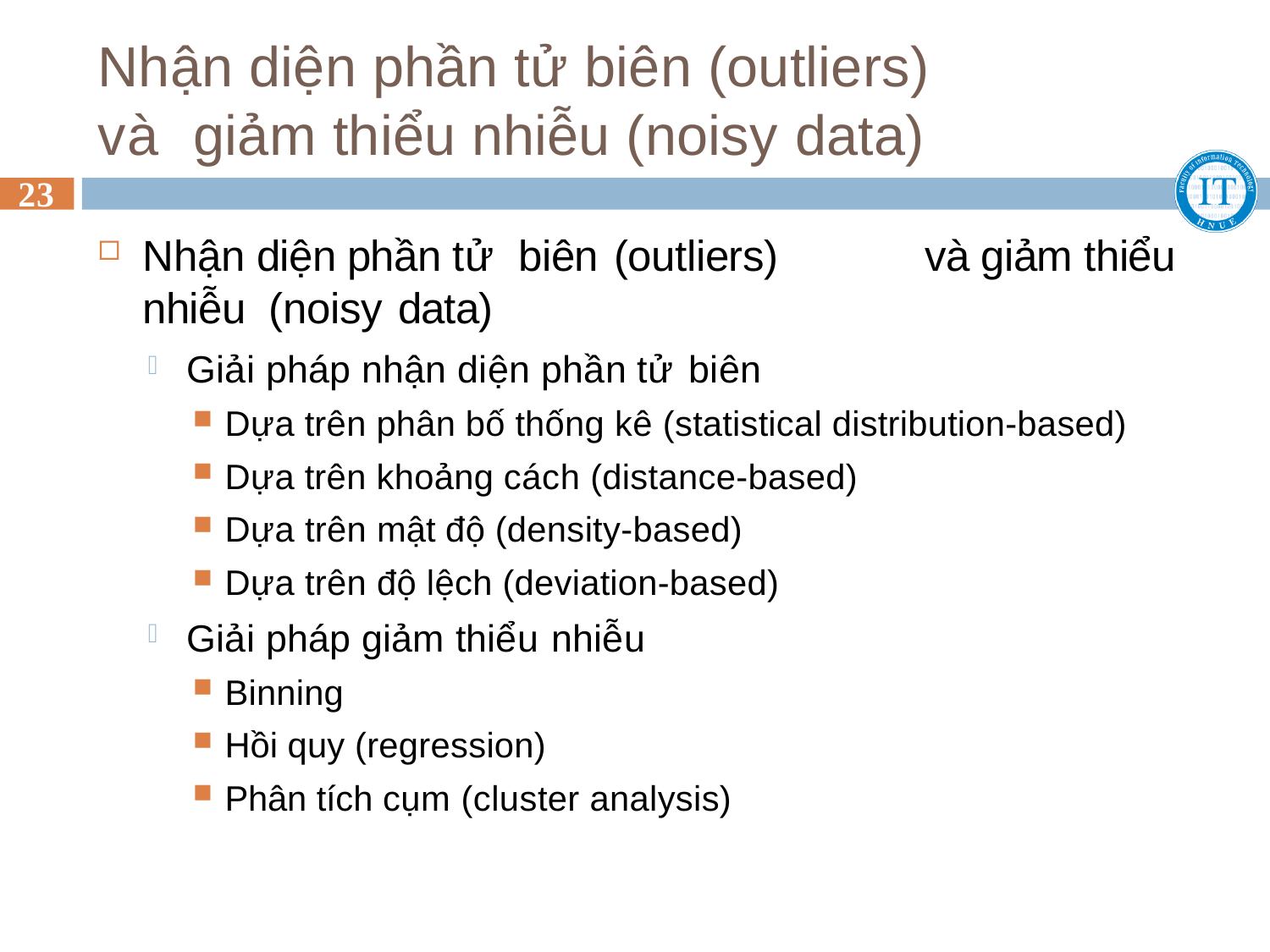

# Nhận diện phần tử biên (outliers) và  giảm thiểu nhiễu (noisy data)
23
Nhận diện phần tử  biên (outliers)	và giảm thiểu nhiễu  (noisy data)
Giải pháp nhận diện phần tử biên
Dựa trên phân bố thống kê (statistical distribution-based)
Dựa trên khoảng cách (distance-based)
Dựa trên mật độ (density-based)
Dựa trên độ lệch (deviation-based)
Giải pháp giảm thiểu nhiễu
Binning
Hồi quy (regression)
Phân tích cụm (cluster analysis)